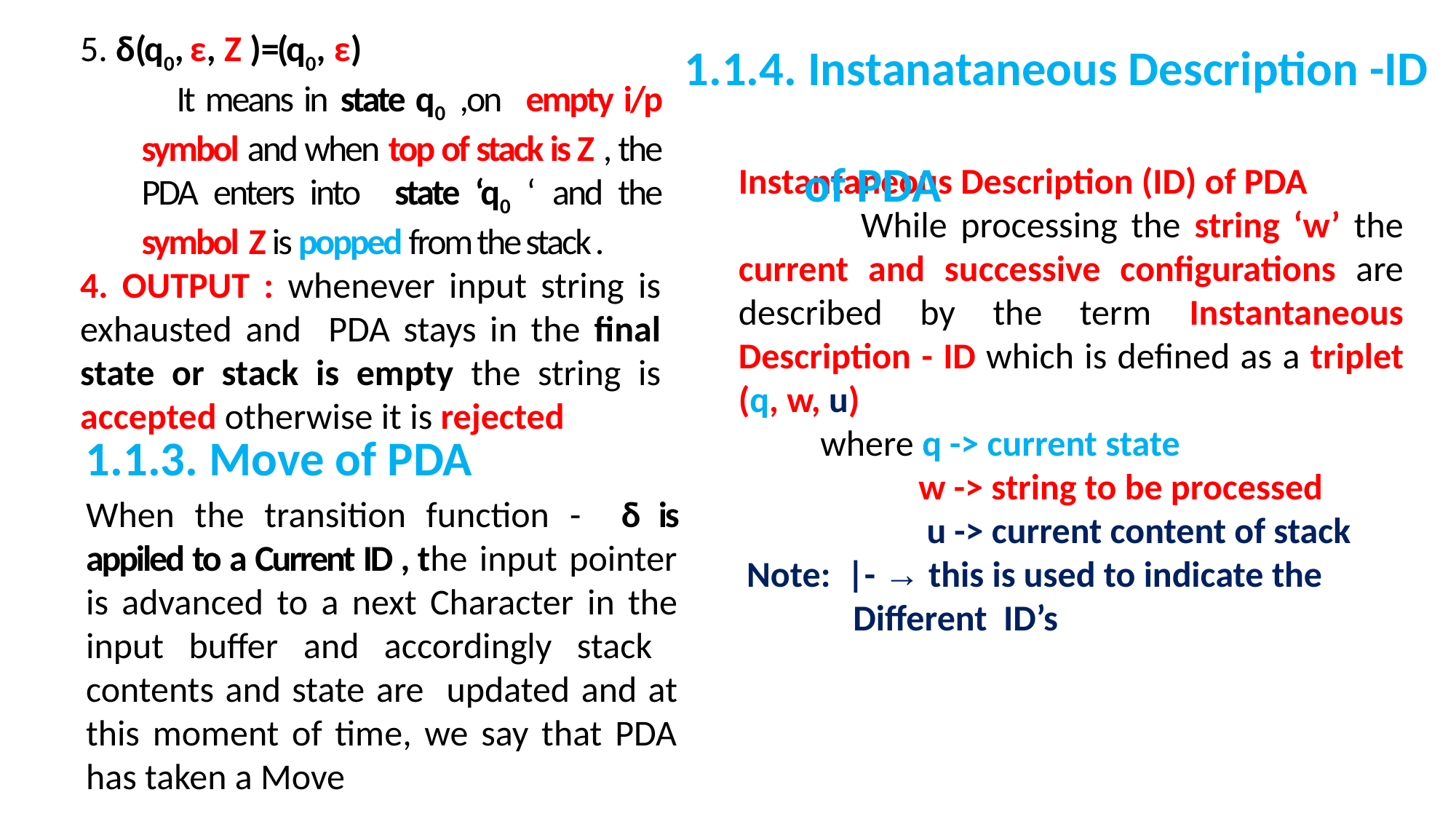

5. δ(q0, ε, Z )=(q0, ε)
        It means in state q0 ,on  empty i/p symbol and when top of stack is Z , the PDA enters into  state ‘q0 ‘ and the symbol  Z is popped from the stack .
4. OUTPUT : whenever input string is exhausted and  PDA stays in the final state or stack is empty the string is accepted otherwise it is rejected
1.1.4. Instanataneous Description -ID
           of PDA
Instantaneous Description (ID) of PDA
         While processing the string ‘w’ the current and successive configurations are described by the term Instantaneous Description - ID which is defined as a triplet (q, w, u)
          where q -> current state
                      w -> string to be processed
                       u -> current content of stack
 Note:  |- → this is used to indicate the
              Different  ID’s

1.1.3. Move of PDA
When the transition function -  δ is appiled to a Current ID , the input pointer is advanced to a next Character in the input buffer and accordingly stack  contents and state are  updated and at this moment of time, we say that PDA has taken a Move